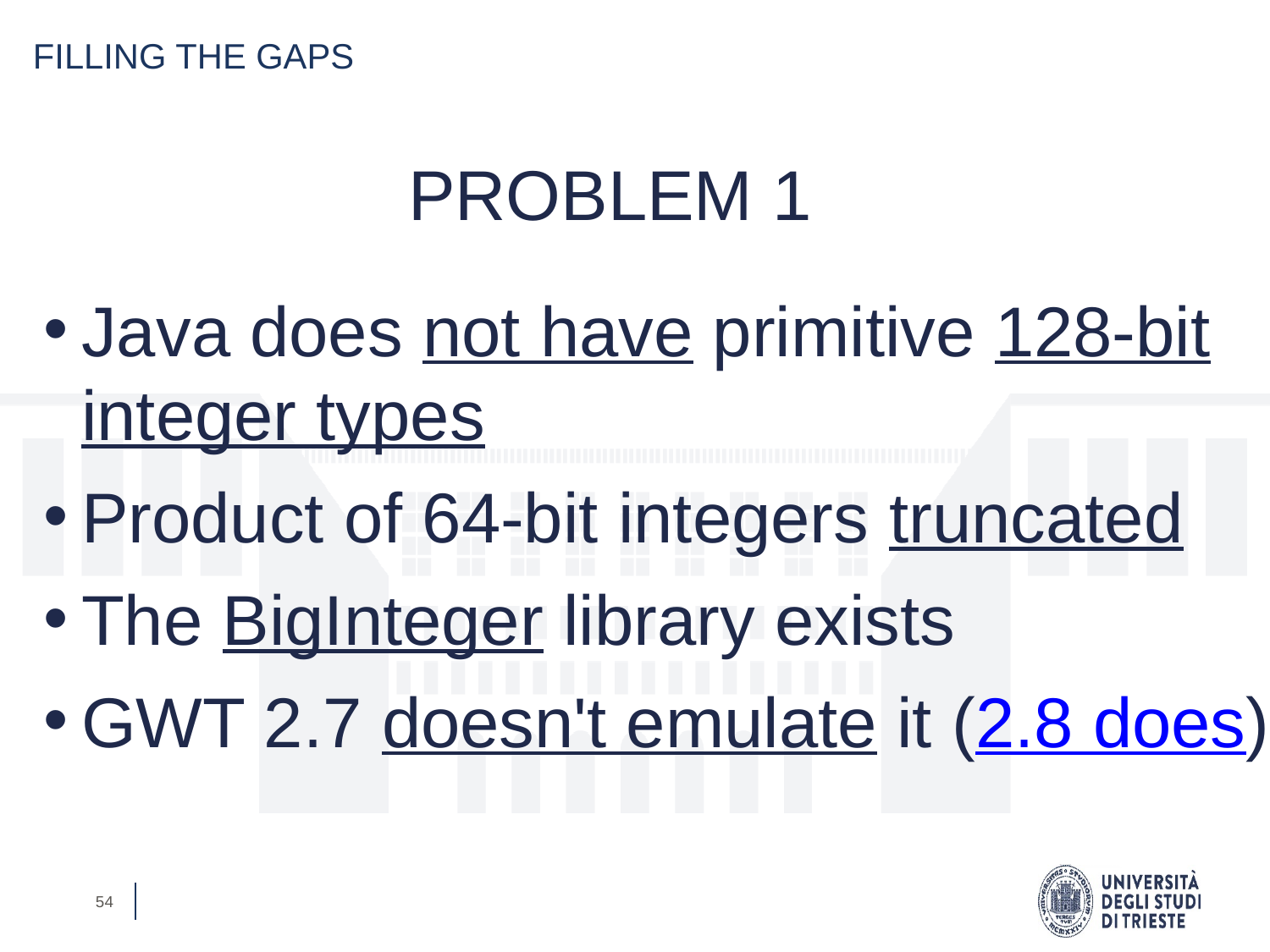

FILLING THE GAPS
PROBLEM 1
Java does not have primitive 128-bit integer types
Product of 64-bit integers truncated
The BigInteger library exists
GWT 2.7 doesn't emulate it (2.8 does)
54